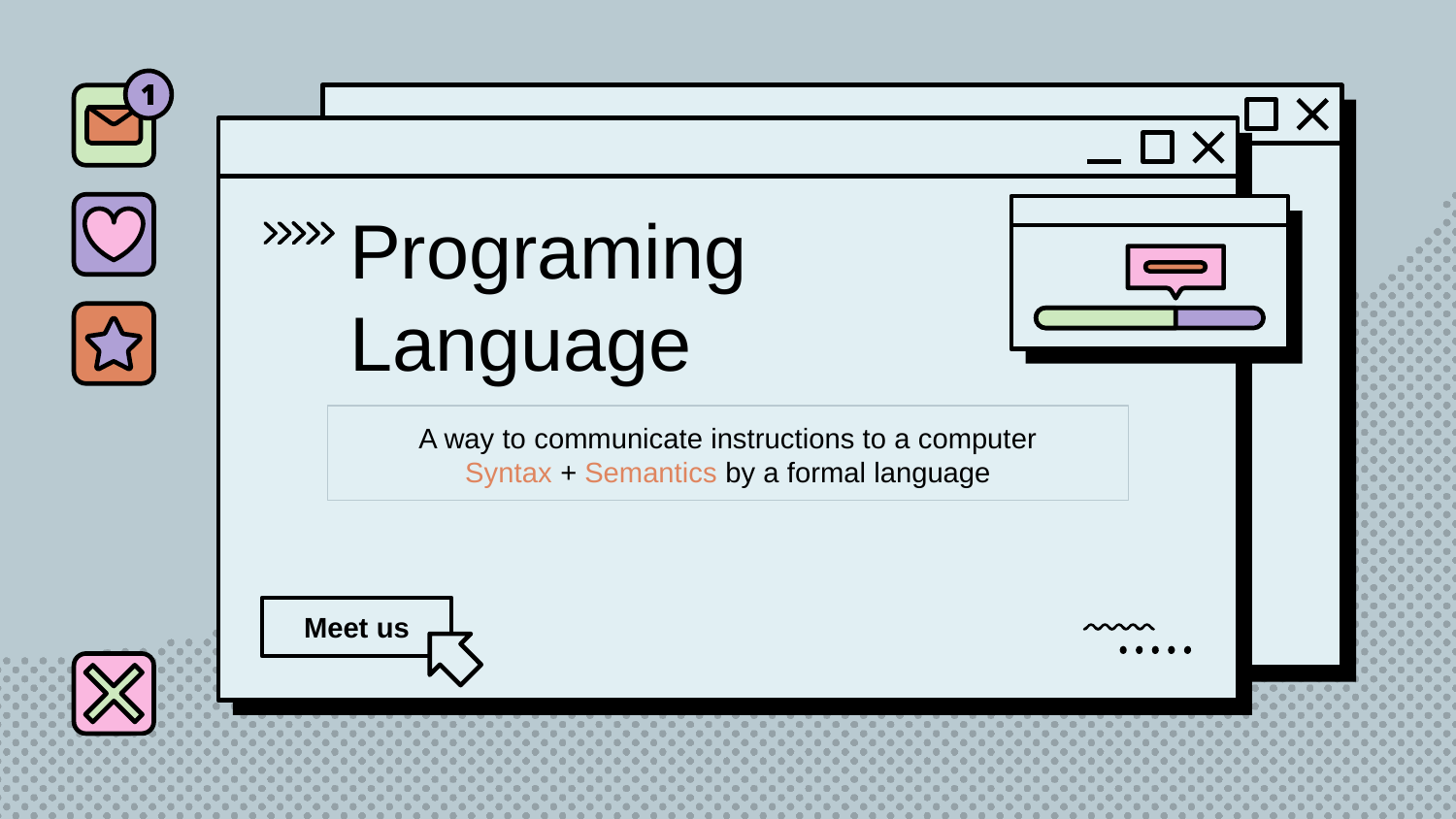

# Programing
Language

A way to communicate instructions to a computer
Syntax + Semantics by a formal language
Meet us